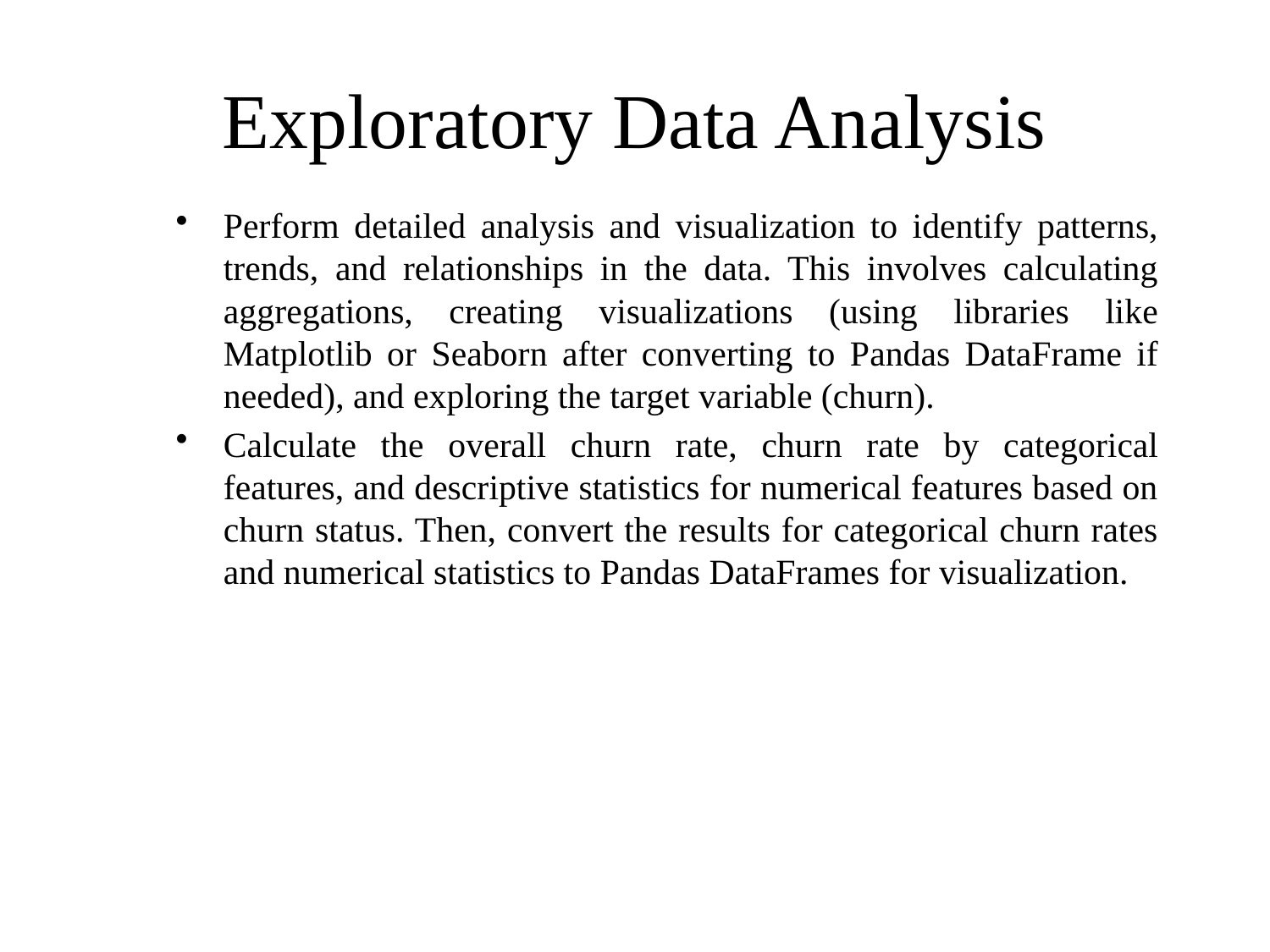

# Exploratory Data Analysis
Perform detailed analysis and visualization to identify patterns, trends, and relationships in the data. This involves calculating aggregations, creating visualizations (using libraries like Matplotlib or Seaborn after converting to Pandas DataFrame if needed), and exploring the target variable (churn).
Calculate the overall churn rate, churn rate by categorical features, and descriptive statistics for numerical features based on churn status. Then, convert the results for categorical churn rates and numerical statistics to Pandas DataFrames for visualization.